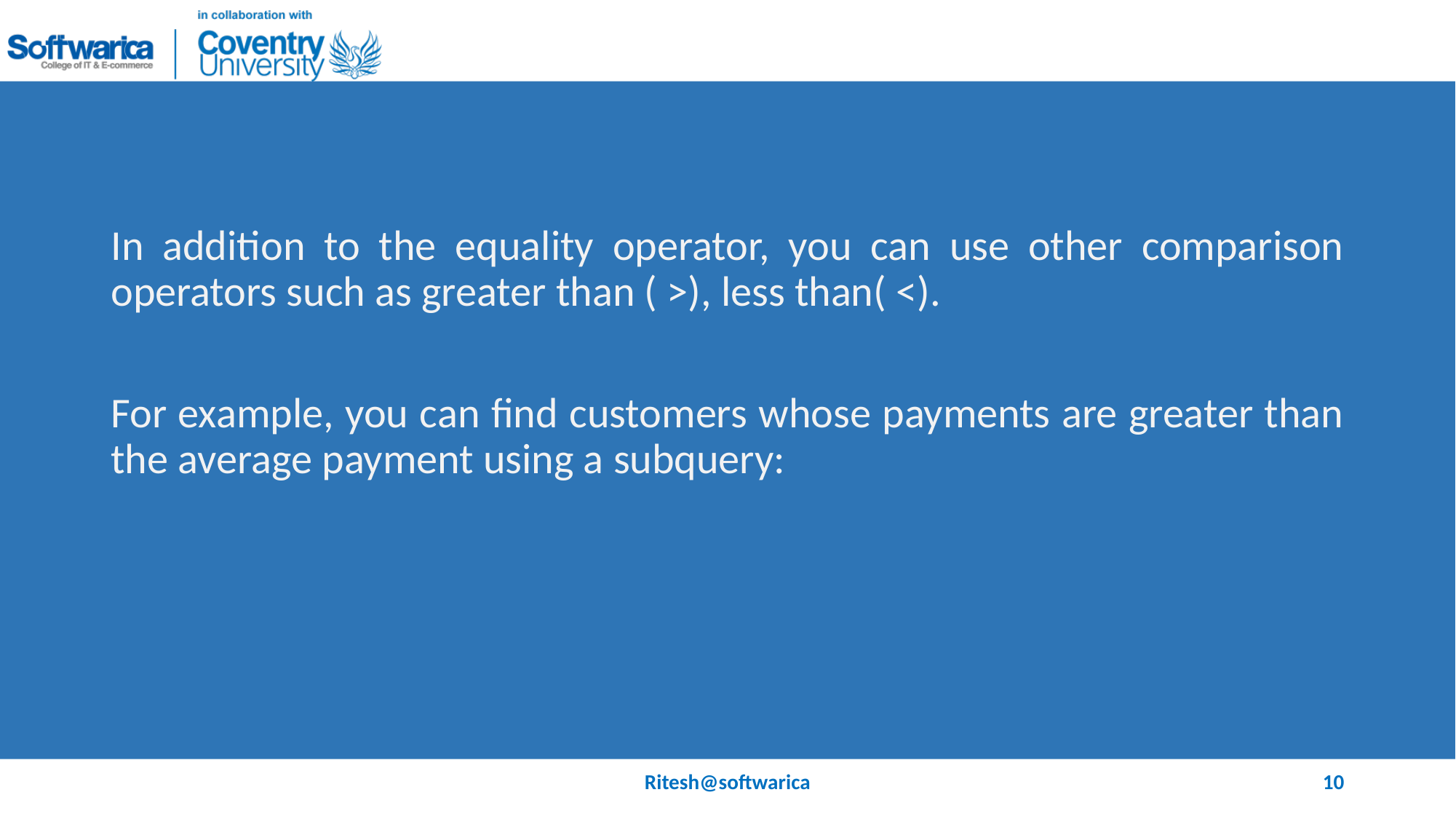

#
In addition to the equality operator, you can use other comparison operators such as greater than ( >), less than( <).

For example, you can find customers whose payments are greater than the average payment using a subquery:
Ritesh@softwarica
10